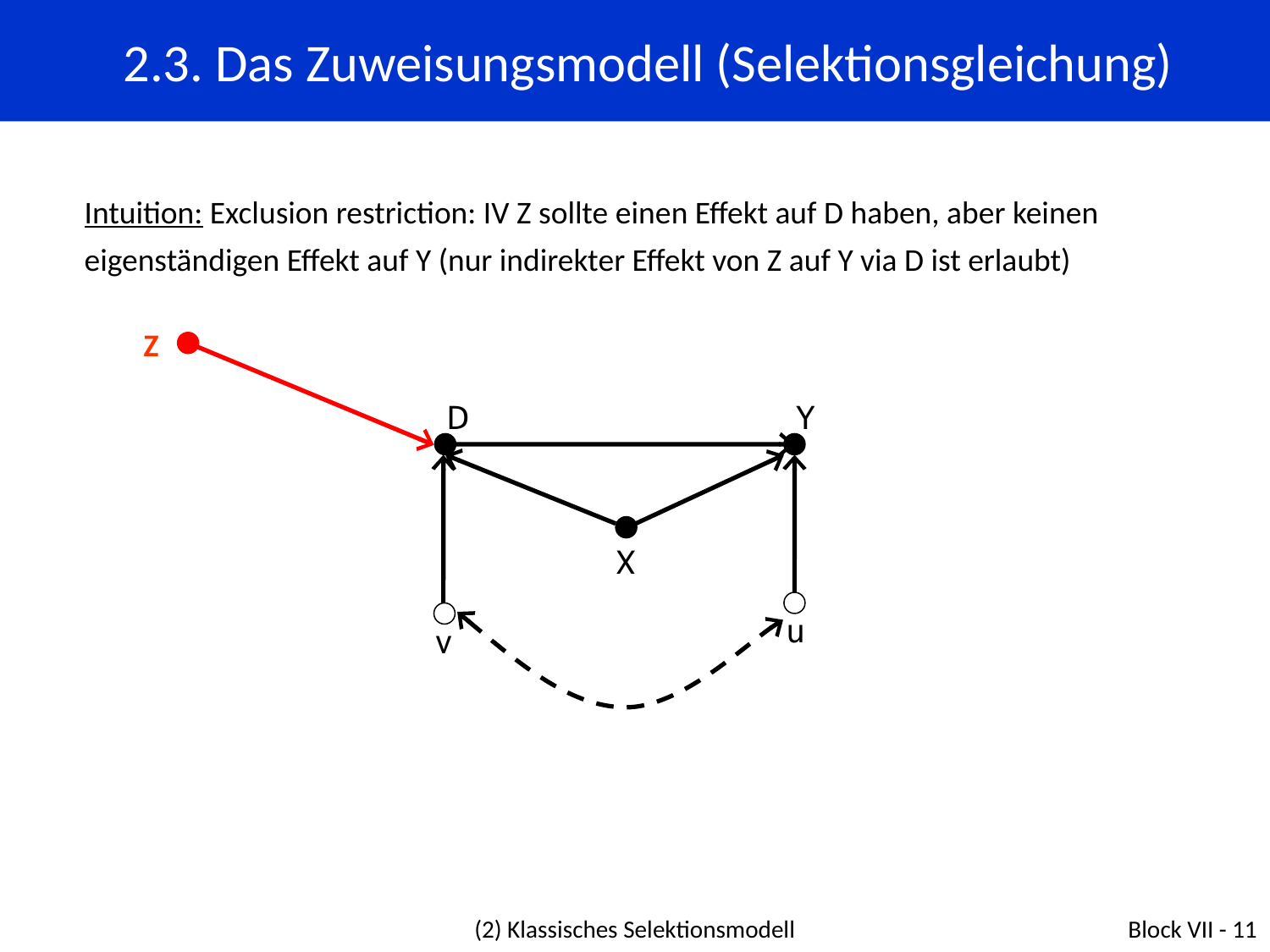

2.3. Das Zuweisungsmodell (Selektionsgleichung)
Intuition: Exclusion restriction: IV Z sollte einen Effekt auf D haben, aber keinen eigenständigen Effekt auf Y (nur indirekter Effekt von Z auf Y via D ist erlaubt)
Z

D
Y

X

u

v
(2) Klassisches Selektionsmodell
Block VII - 11